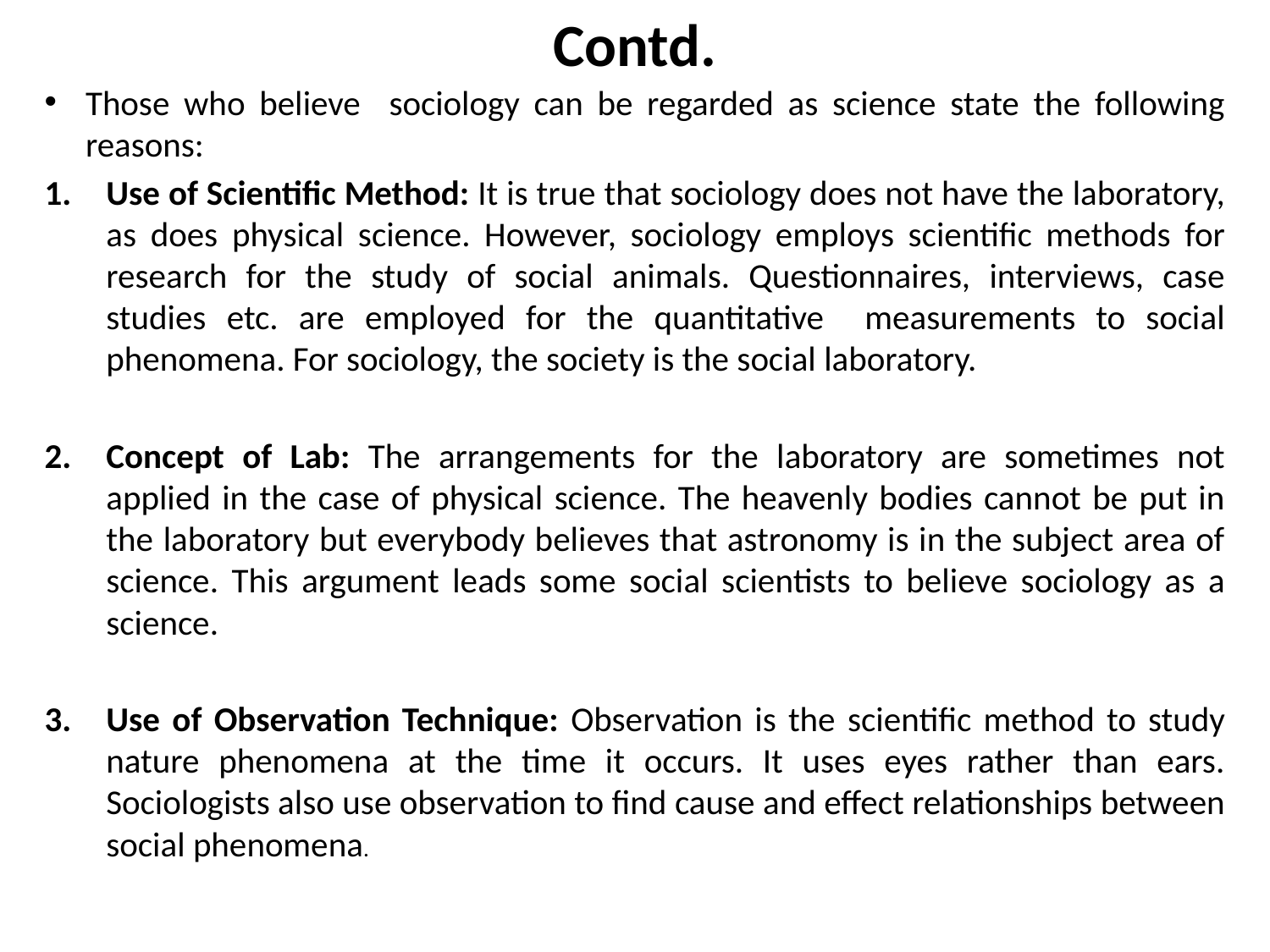

# Contd.
Those who believe  sociology can be regarded as science state the following reasons:
Use of Scientific Method: It is true that sociology does not have the laboratory, as does physical science. However, sociology employs scientific methods for research for the study of social animals. Questionnaires, interviews, case studies etc. are employed for the quantitative  measurements to social phenomena. For sociology, the society is the social laboratory.

Concept of Lab: The arrangements for the laboratory are sometimes not applied in the case of physical science. The heavenly bodies cannot be put in the laboratory but everybody believes that astronomy is in the subject area of science. This argument leads some social scientists to believe sociology as a science.

Use of Observation Technique: Observation is the scientific method to study nature phenomena at the time it occurs. It uses eyes rather than ears. Sociologists also use observation to find cause and effect relationships between social phenomena.